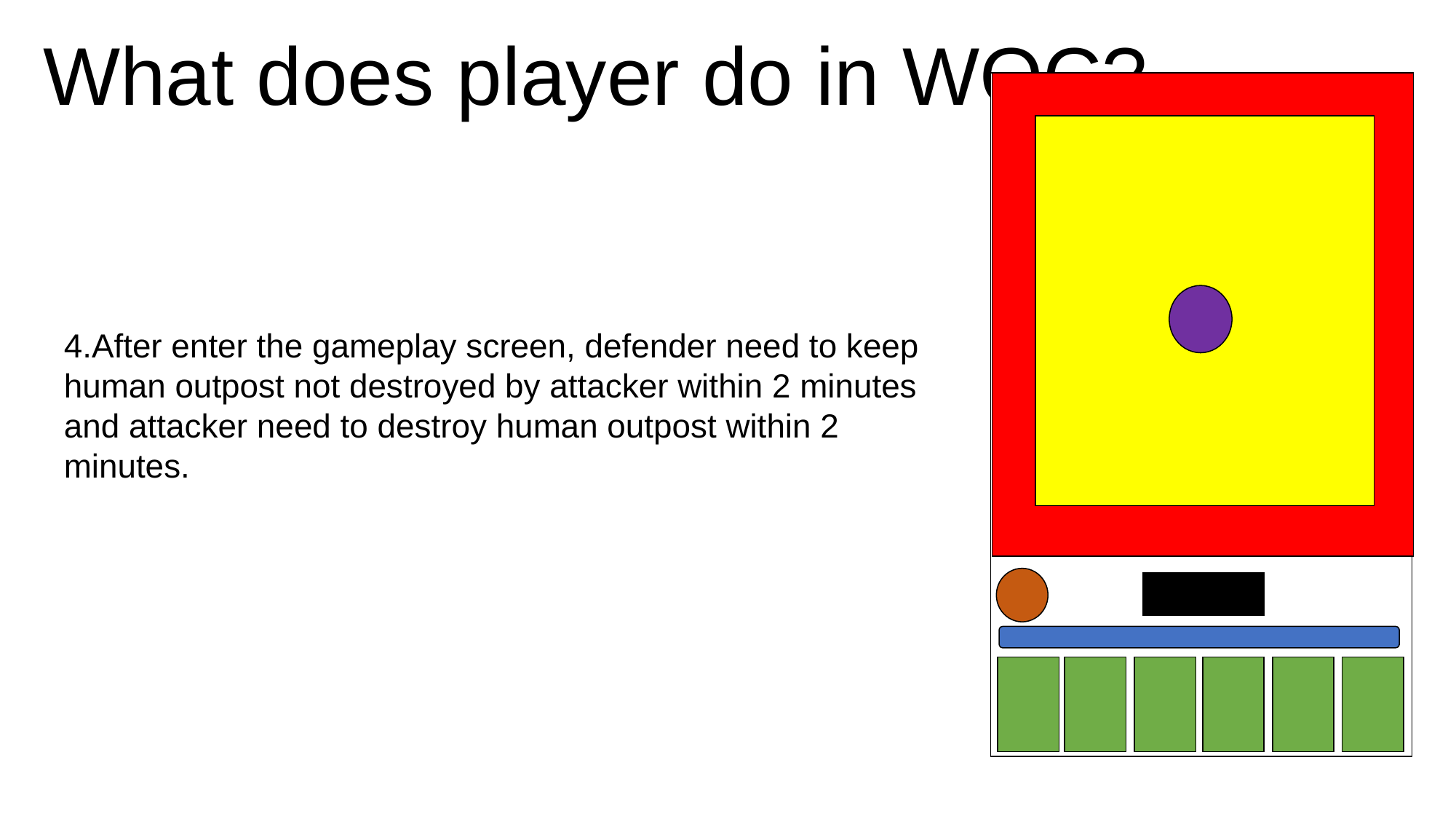

What does player do in WOC?

4.After enter the gameplay screen, defender need to keep human outpost not destroyed by attacker within 2 minutes and attacker need to destroy human outpost within 2 minutes.